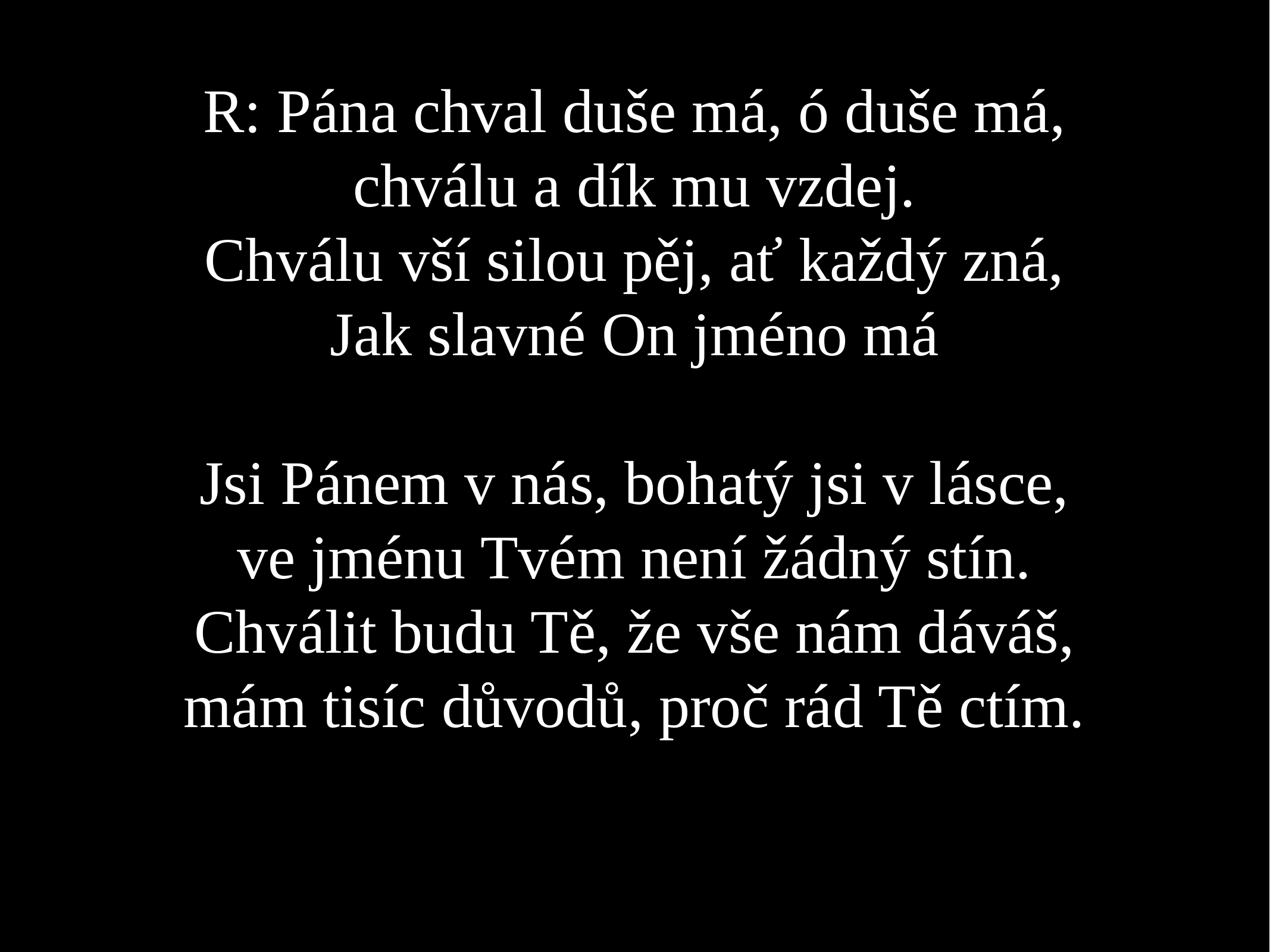

R: Pána chval duše má, ó duše má,
chválu a dík mu vzdej.
Chválu vší silou pěj, ať každý zná,
Jak slavné On jméno má

Jsi Pánem v nás, bohatý jsi v lásce,
ve jménu Tvém není žádný stín.
Chválit budu Tě, že vše nám dáváš,
mám tisíc důvodů, proč rád Tě ctím.